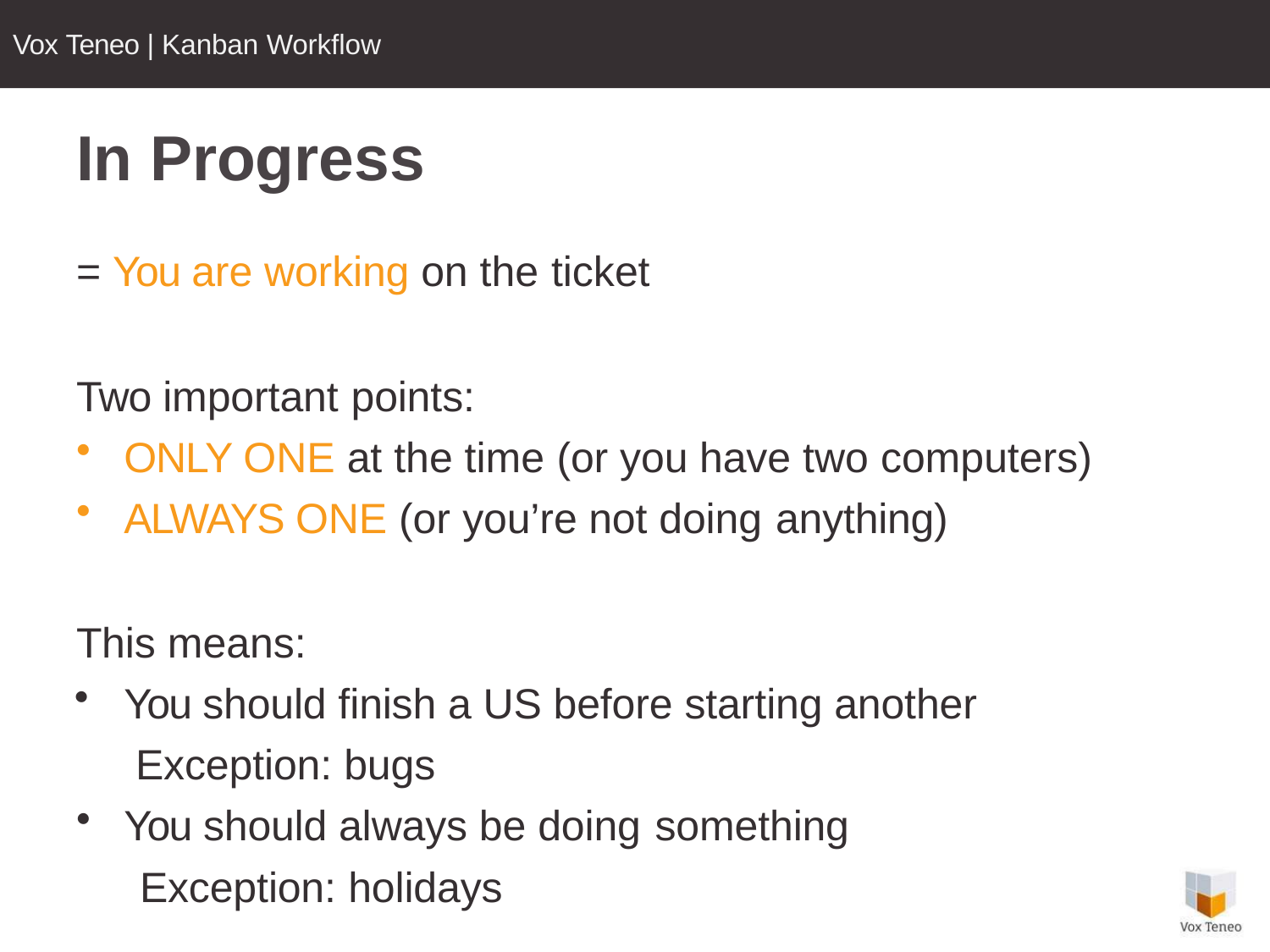

Vox Teneo | Kanban Workflow
# In Progress
= You are working on the ticket

Two important points:
ONLY ONE at the time (or you have two computers)
ALWAYS ONE (or you’re not doing anything)

This means:
You should finish a US before starting another  Exception: bugs
You should always be doing something
Exception: holidays